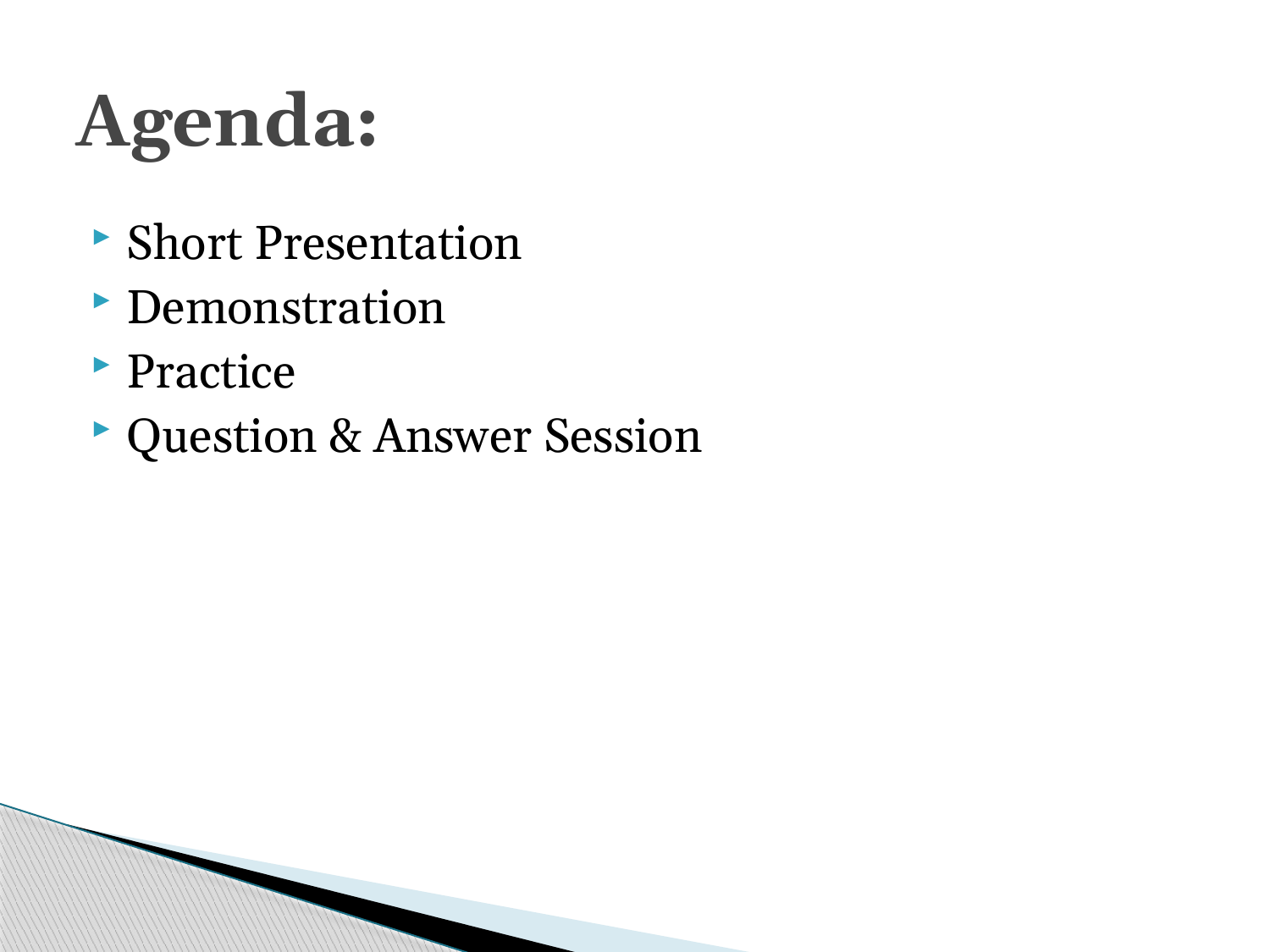

# Agenda:
Short Presentation
Demonstration
Practice
Question & Answer Session